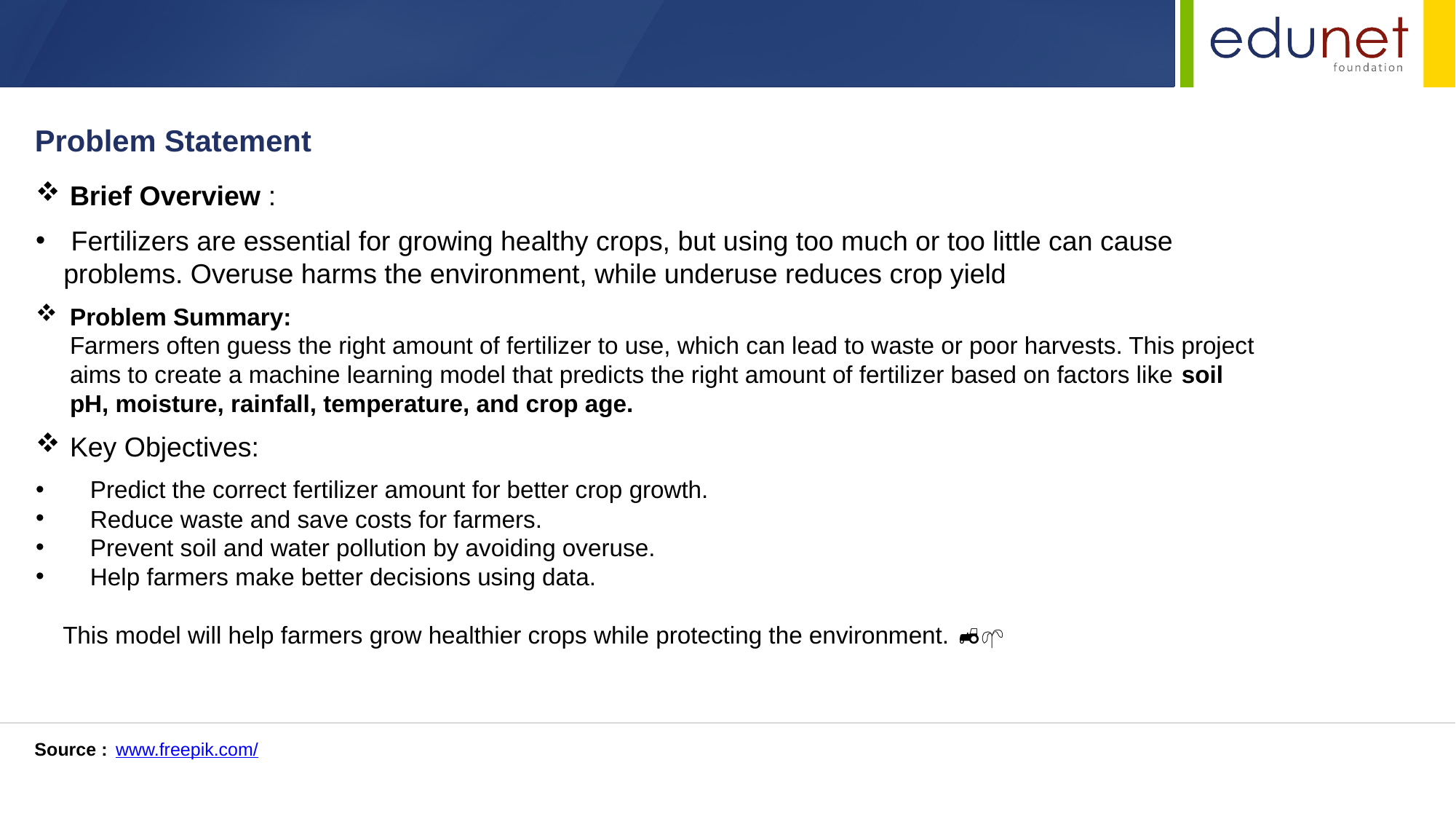

Problem Statement
Brief Overview :
 Fertilizers are essential for growing healthy crops, but using too much or too little can cause problems. Overuse harms the environment, while underuse reduces crop yield
Problem Summary:
Farmers often guess the right amount of fertilizer to use, which can lead to waste or poor harvests. This project aims to create a machine learning model that predicts the right amount of fertilizer based on factors like soil pH, moisture, rainfall, temperature, and crop age.
Key Objectives:
   Predict the correct fertilizer amount for better crop growth.
   Reduce waste and save costs for farmers.
   Prevent soil and water pollution by avoiding overuse.
   Help farmers make better decisions using data.

    This model will help farmers grow healthier crops while protecting the environment. 🚜🌱
Source :
www.freepik.com/